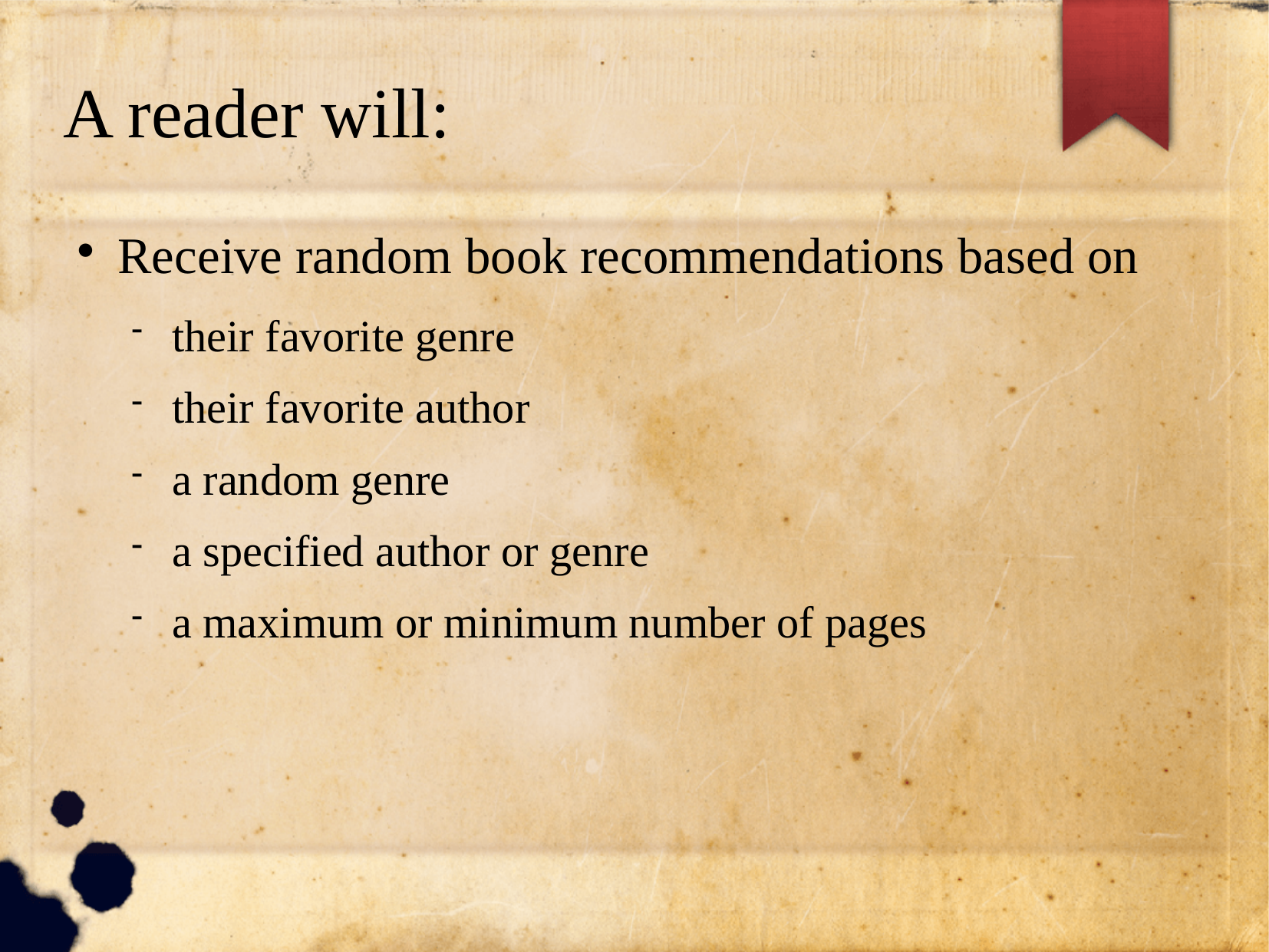

A reader will:
Receive random book recommendations based on
their favorite genre
their favorite author
a random genre
a specified author or genre
a maximum or minimum number of pages